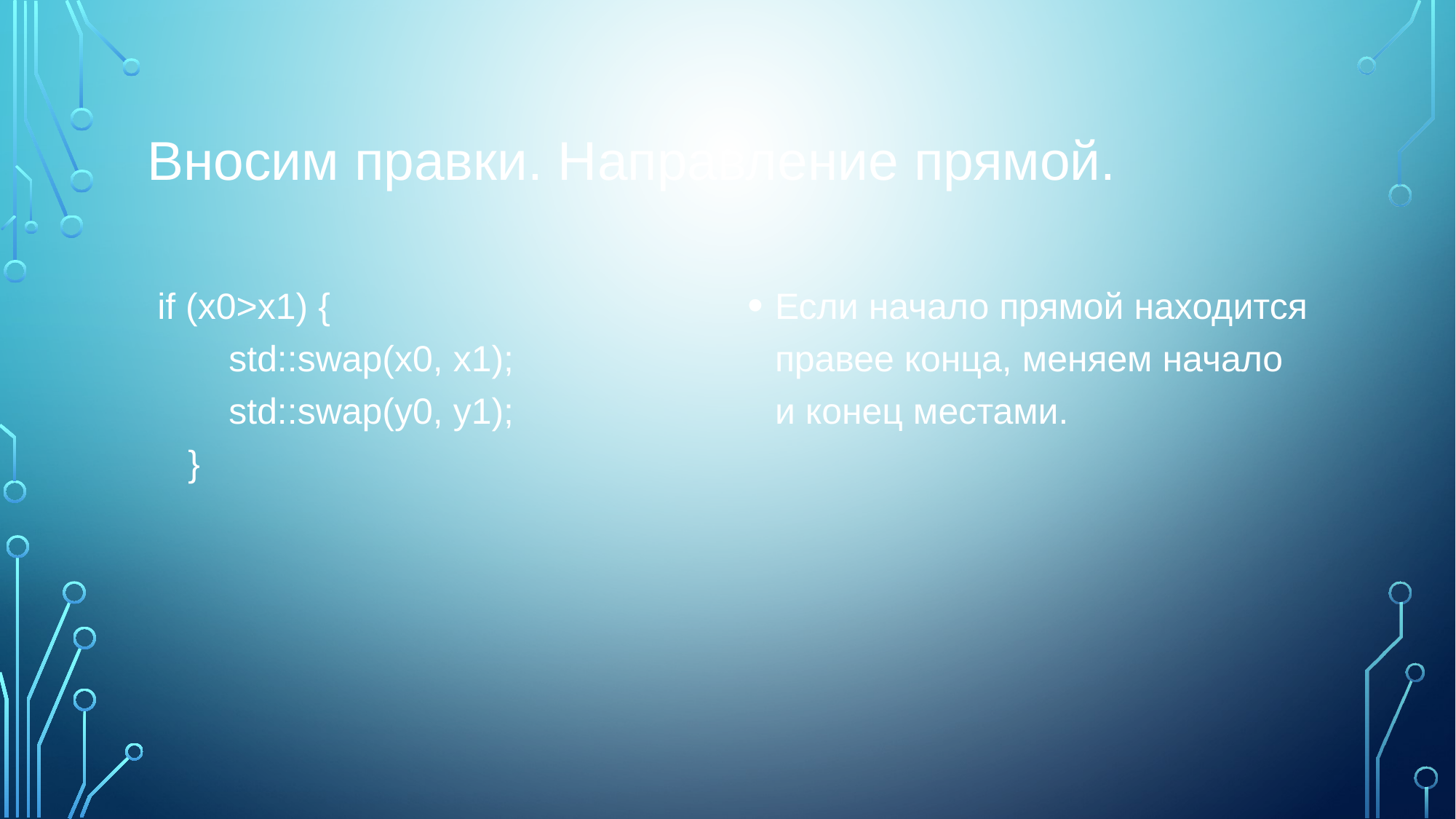

# Вносим правки. Направление прямой.
 if (x0>x1) {
        std::swap(x0, x1);
        std::swap(y0, y1);
    }
Если начало прямой находится правее конца, меняем начало и конец местами.